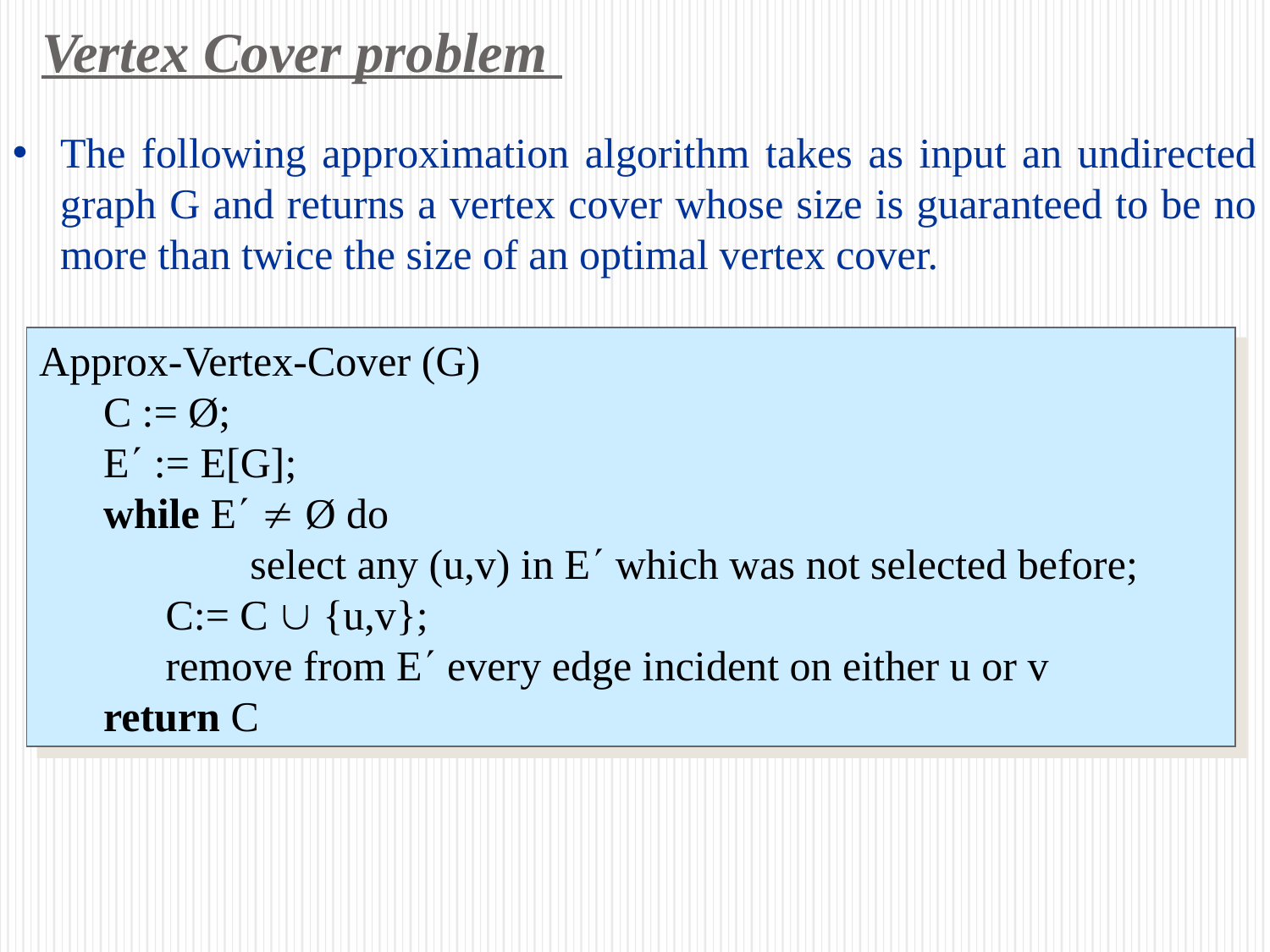

# Vertex Cover problem
The following approximation algorithm takes as input an undirected graph G and returns a vertex cover whose size is guaranteed to be no more than twice the size of an optimal vertex cover.
Approx-Vertex-Cover (G)
	C := Ø;
	E′ := E[G];
	while E′ ≠ Ø do
	  	        select any (u,v) in E′ which was not selected before;
	   	C:= C ∪ {u,v};
	   	remove from E′ every edge incident on either u or v
	return C